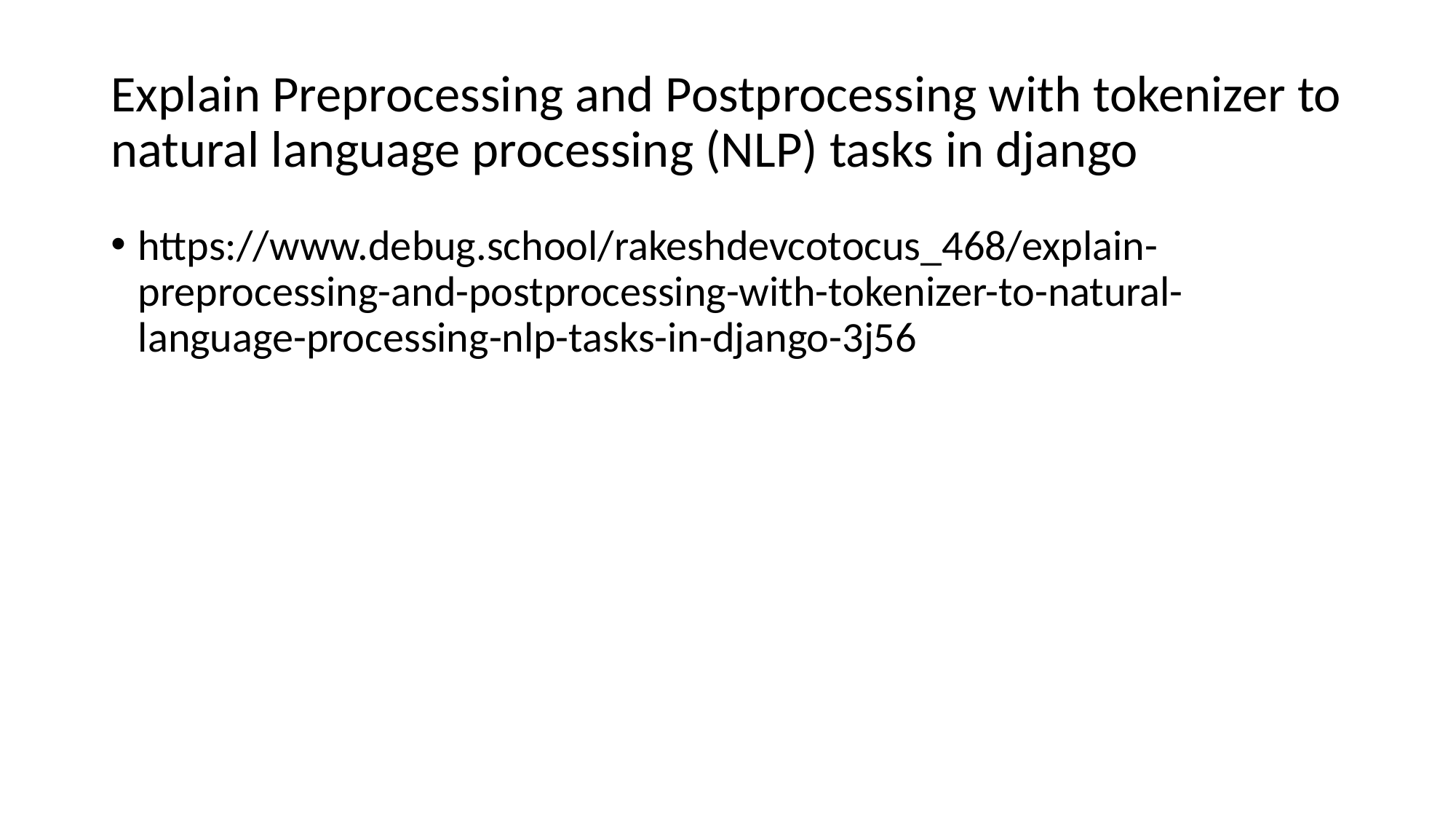

# Explain Preprocessing and Postprocessing with tokenizer to natural language processing (NLP) tasks in django
https://www.debug.school/rakeshdevcotocus_468/explain-preprocessing-and-postprocessing-with-tokenizer-to-natural-language-processing-nlp-tasks-in-django-3j56